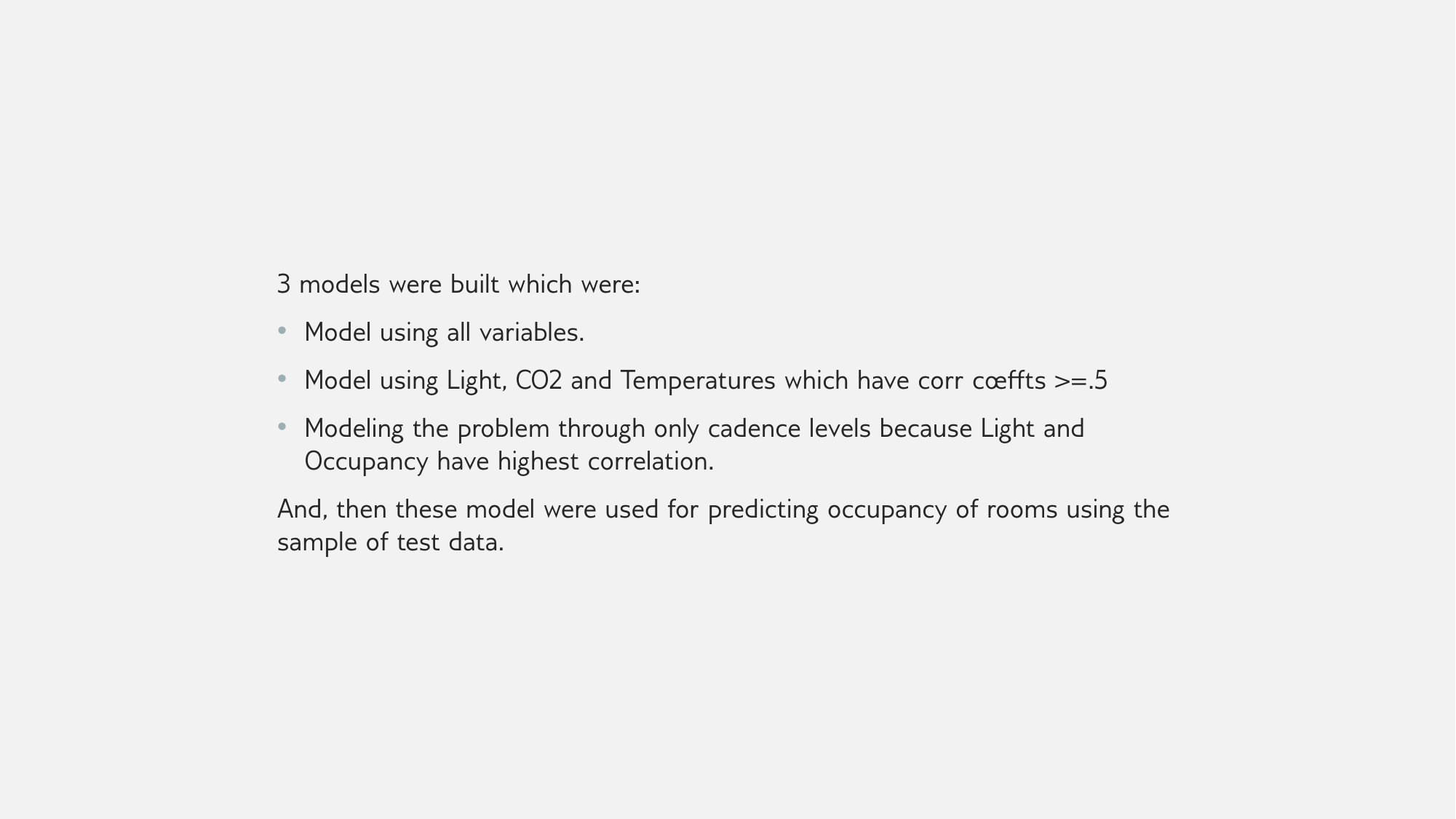

3 models were built which were:
Model using all variables.
Model using Light, CO2 and Temperatures which have corr coeffts >=.5
Modeling the problem through only cadence levels because Light and Occupancy have highest correlation.
And, then these model were used for predicting occupancy of rooms using the sample of test data.